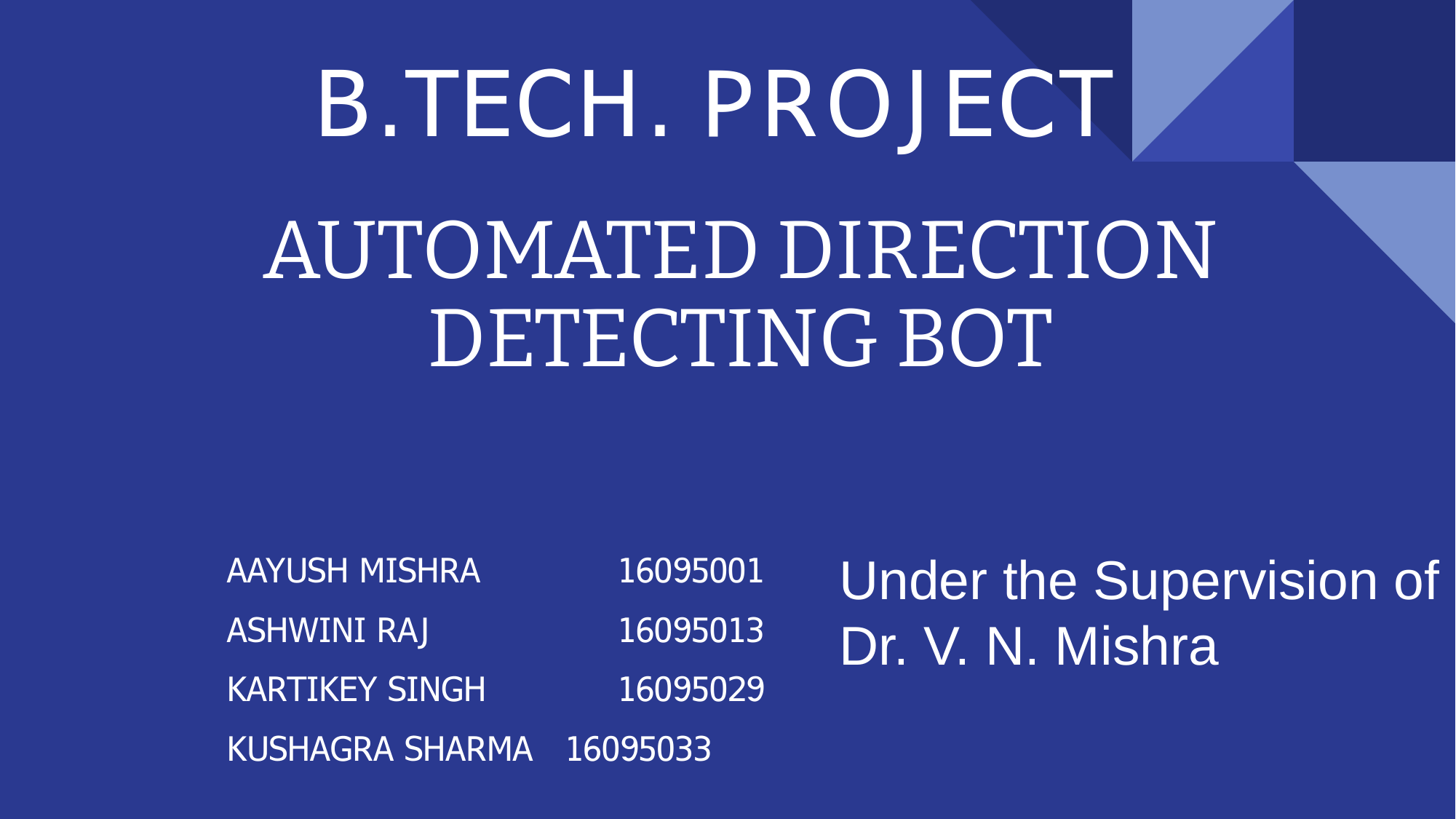

B.TECH. PROJECT
# AUTOMATED DIRECTION DETECTING BOT
AAYUSH MISHRA	      16095001
ASHWINI RAJ 		      16095013
KARTIKEY SINGH 	      16095029
KUSHAGRA SHARMA	 16095033
Under the Supervision of
Dr. V. N. Mishra